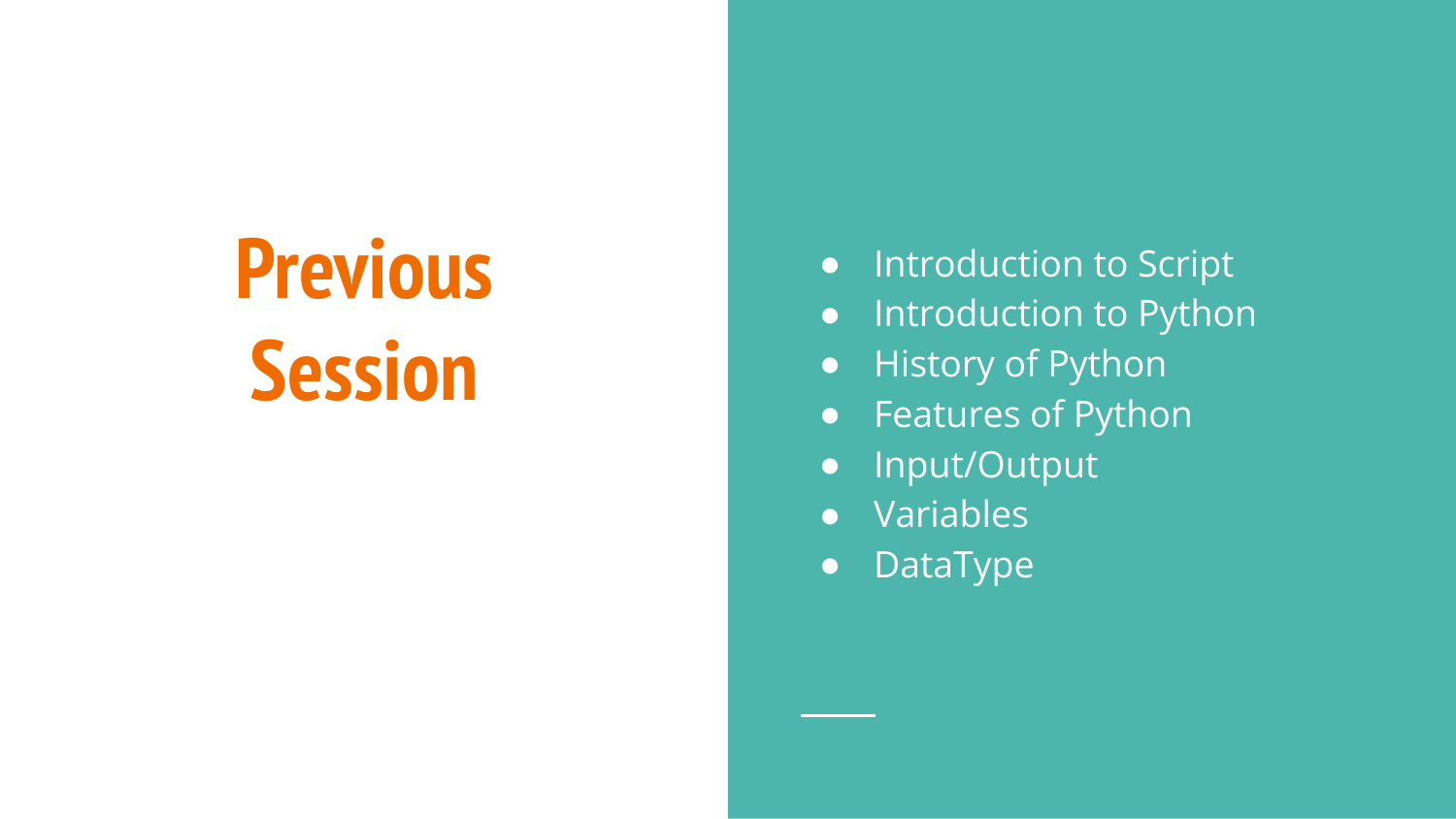

Introduction to Script
Introduction to Python
History of Python
Features of Python
Input/Output
Variables
DataType
# Previous Session